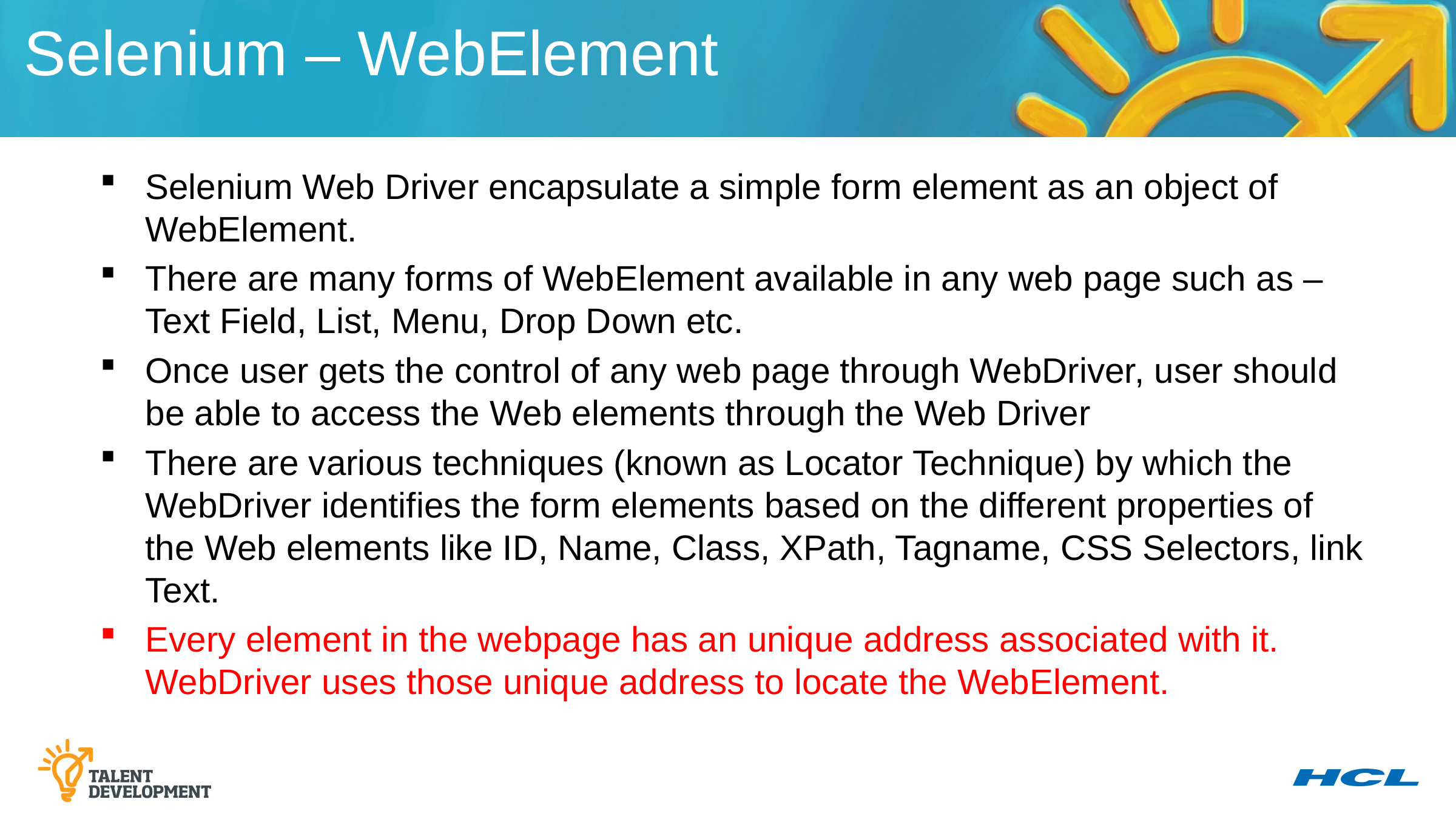

Selenium – WebElement
Selenium Web Driver encapsulate a simple form element as an object of WebElement.
There are many forms of WebElement available in any web page such as – Text Field, List, Menu, Drop Down etc.
Once user gets the control of any web page through WebDriver, user should be able to access the Web elements through the Web Driver
There are various techniques (known as Locator Technique) by which the WebDriver identifies the form elements based on the different properties of the Web elements like ID, Name, Class, XPath, Tagname, CSS Selectors, link Text.
Every element in the webpage has an unique address associated with it. WebDriver uses those unique address to locate the WebElement.